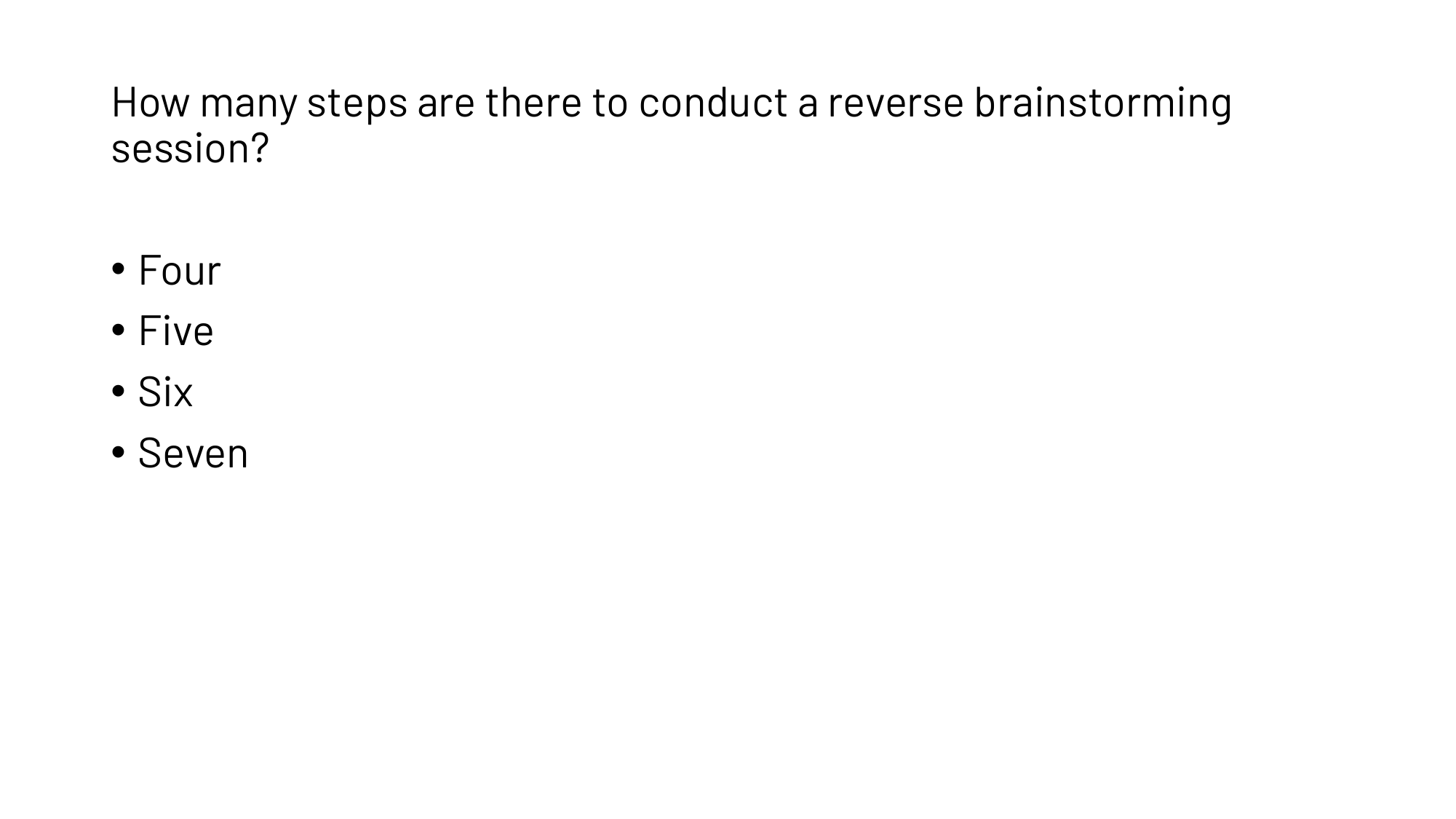

How many steps are there to conduct a reverse brainstorming session?

Four
Five
Six
Seven